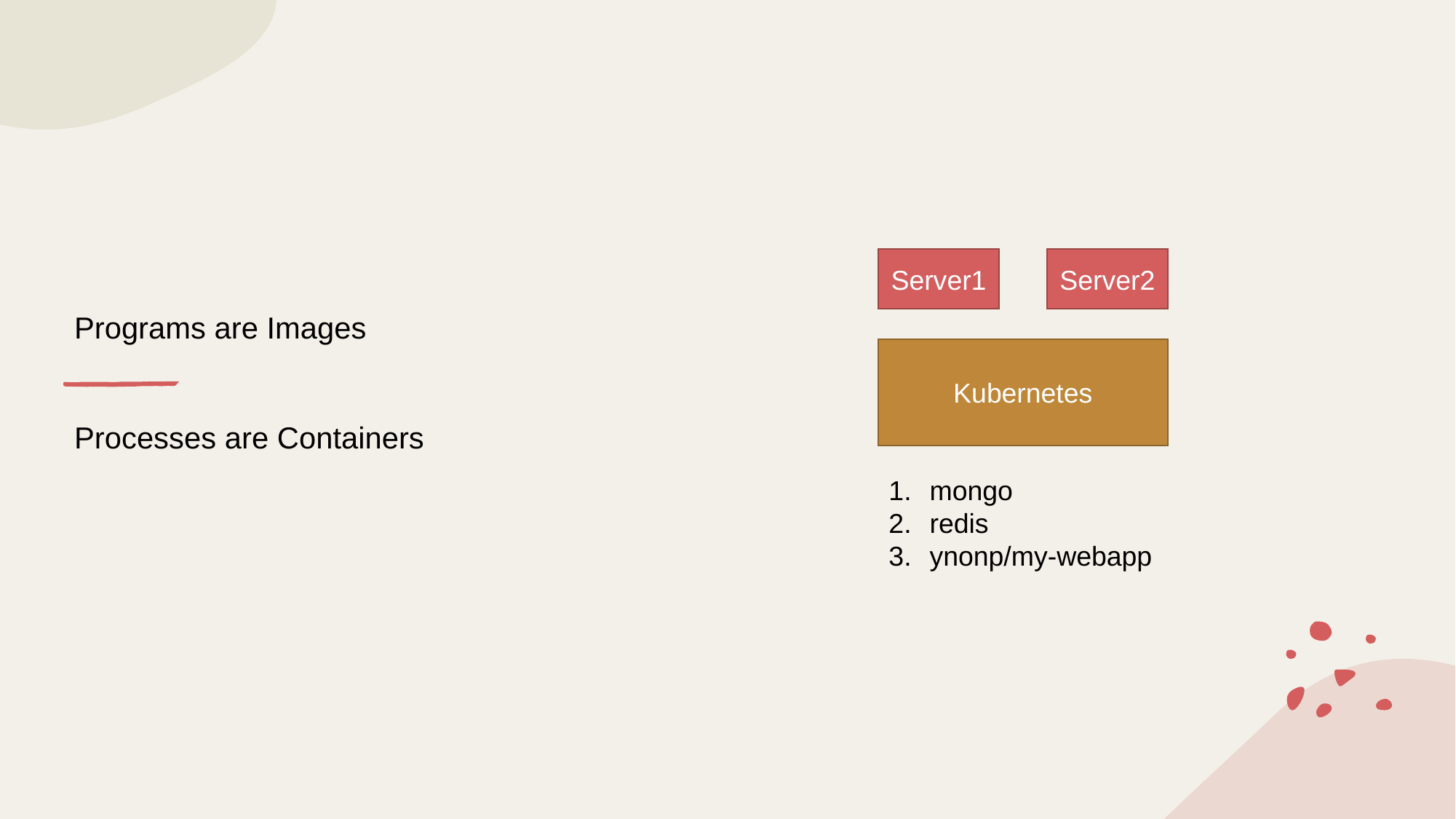

Server1
Server2
Programs are Images
Kubernetes
Processes are Containers
mongo
redis
ynonp/my-webapp